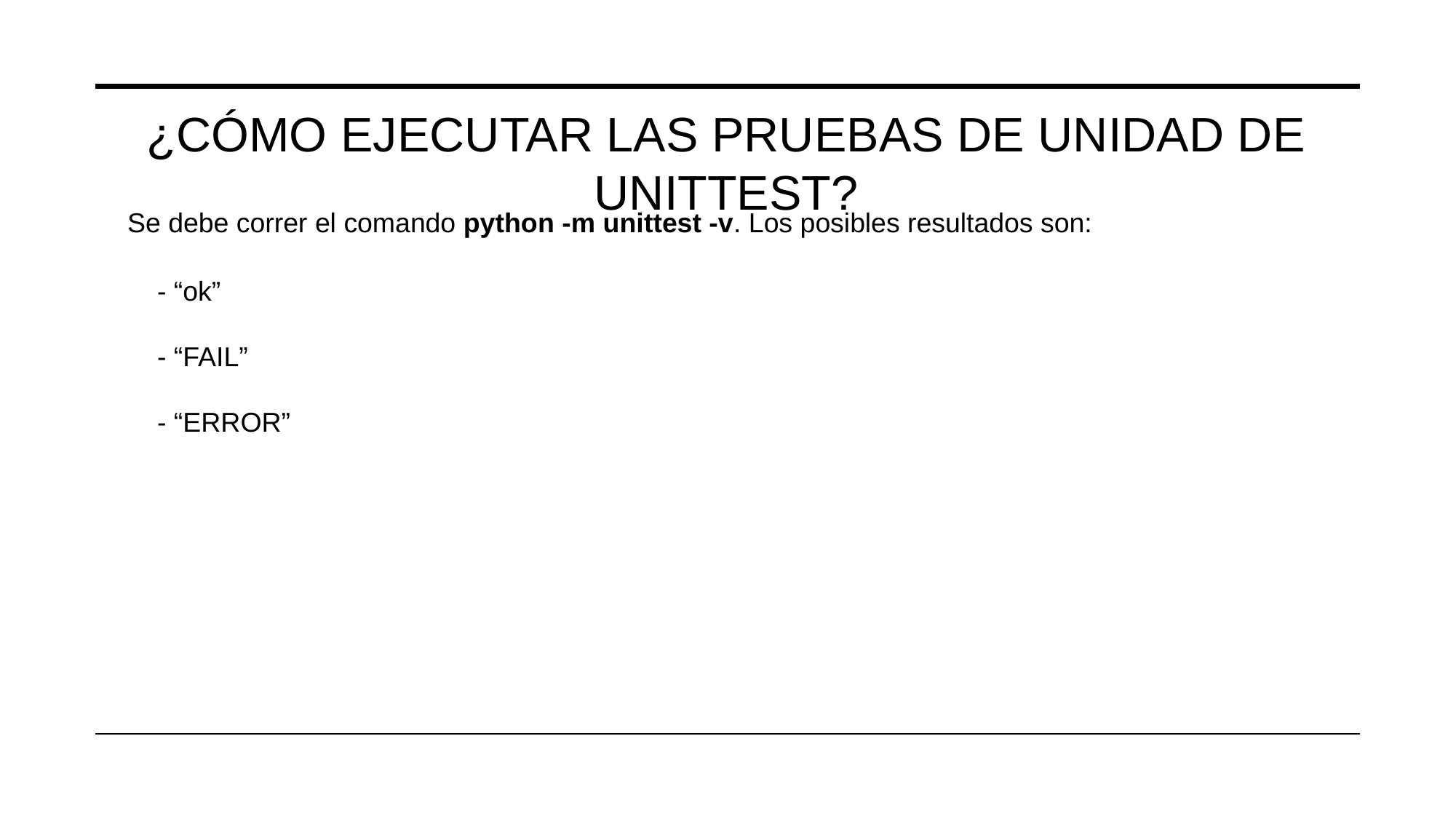

¿CÓMO EJECUTAR LAS PRUEBAS DE UNIDAD DE UNITTEST?
Se debe correr el comando python -m unittest -v. Los posibles resultados son:

- “ok”

- “FAIL”

- “ERROR”